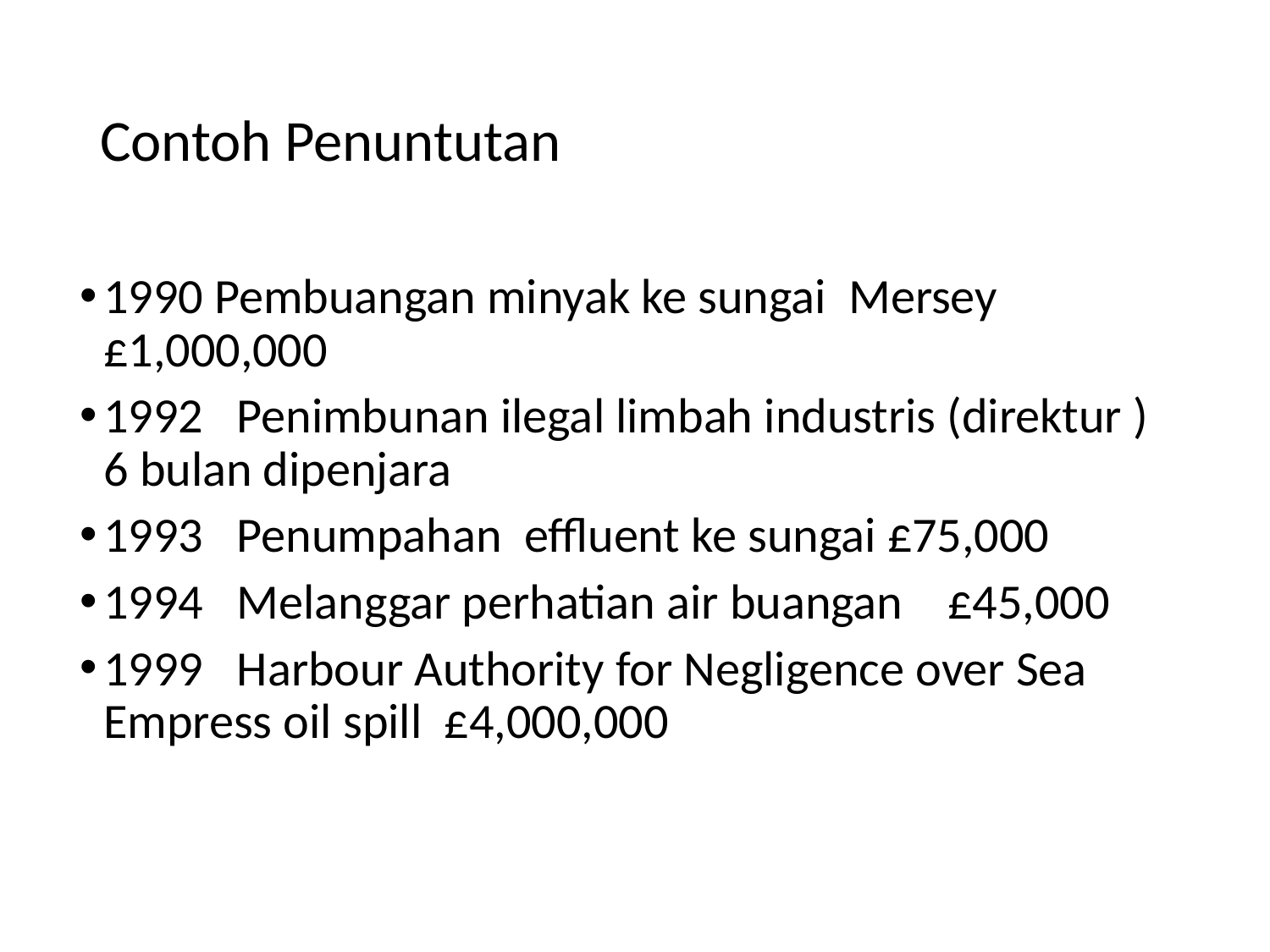

# Contoh Penuntutan
1990 Pembuangan minyak ke sungai  Mersey £1,000,000
1992   Penimbunan ilegal limbah industris (direktur ) 6 bulan dipenjara
1993   Penumpahan  effluent ke sungai £75,000
1994   Melanggar perhatian air buangan    £45,000
1999   Harbour Authority for Negligence over Sea Empress oil spill  £4,000,000